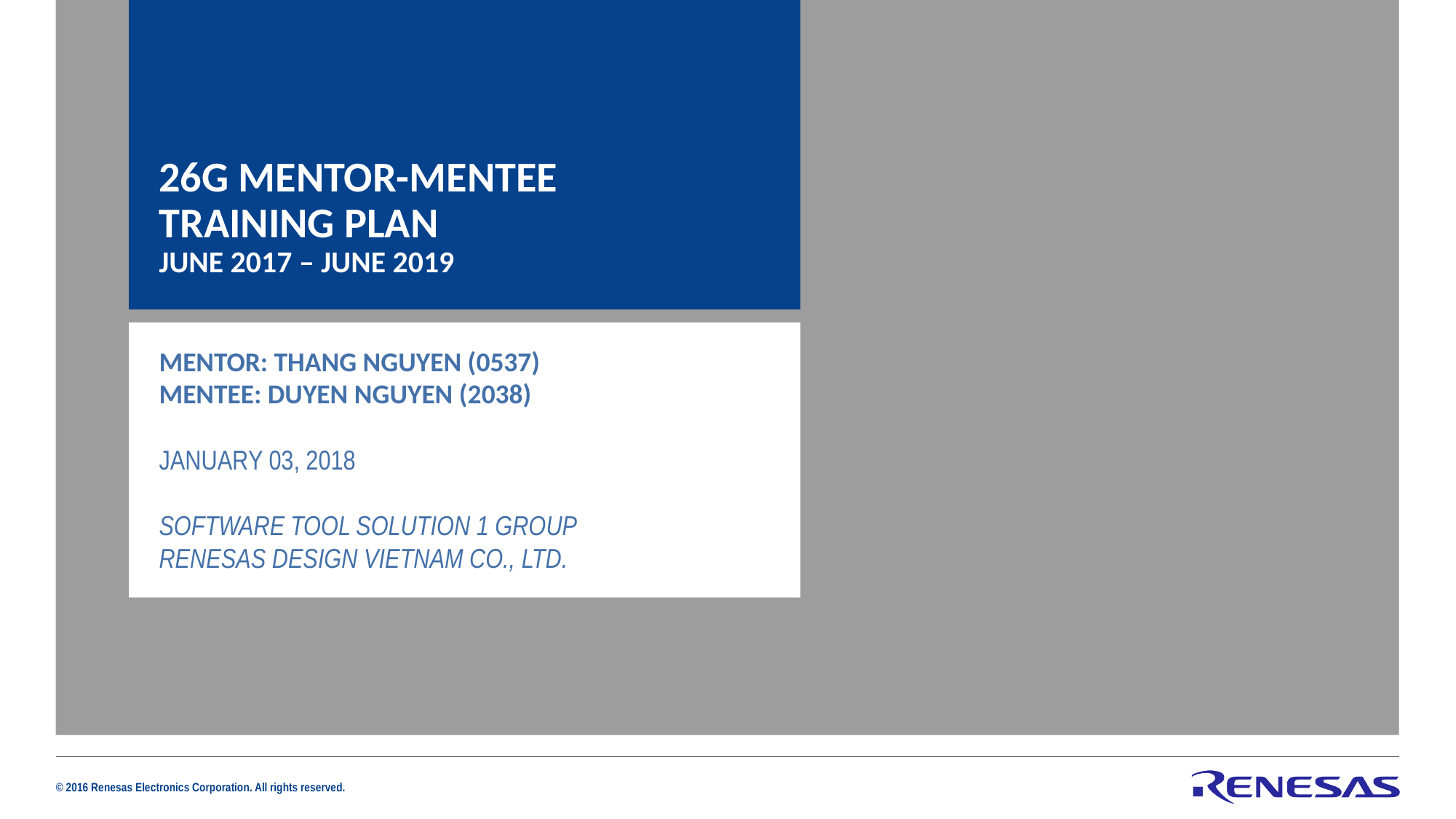

26G Mentor-Mentee
Training plan
June 2017 – June 2019
Mentor: thang Nguyen (0537)
Mentee: Duyen nguyen (2038)

JanUARY 03, 2018

Software Tool Solution 1 Group
Renesas Design Vietnam Co., Ltd.